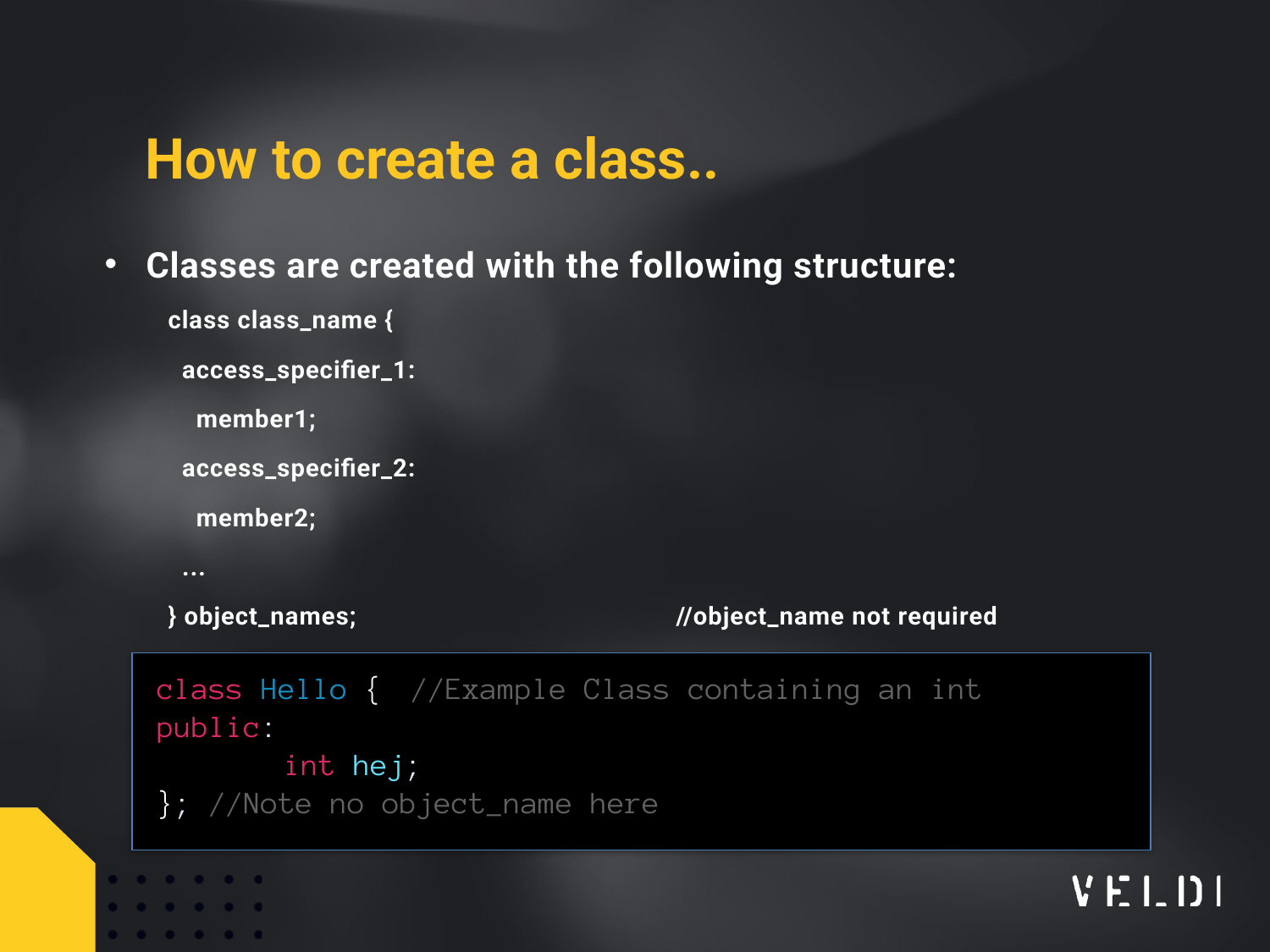

How to create a class..
Classes are created with the following structure:
class class_name {
  access_specifier_1:
    member1;
  access_specifier_2:
    member2;
  ...
} object_names;			//object_name not required

class Hello {	//Example Class containing an int
public:
	int hej;
}; //Note no object_name here